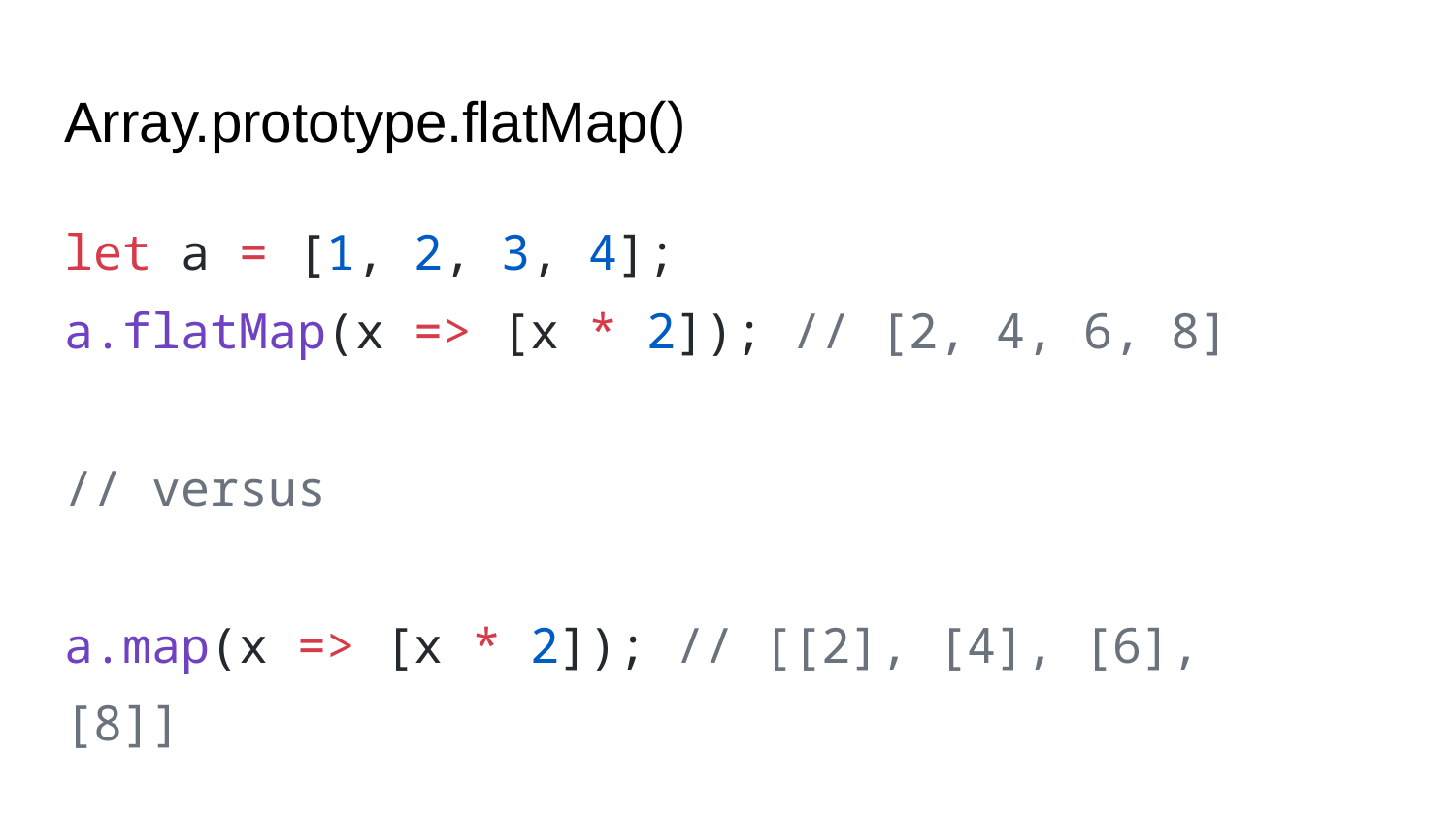

# Array.prototype.flatMap()
let a = [1, 2, 3, 4];
a.flatMap(x => [x * 2]); // [2, 4, 6, 8]

// versus

a.map(x => [x * 2]); // [[2], [4], [6], [8]]